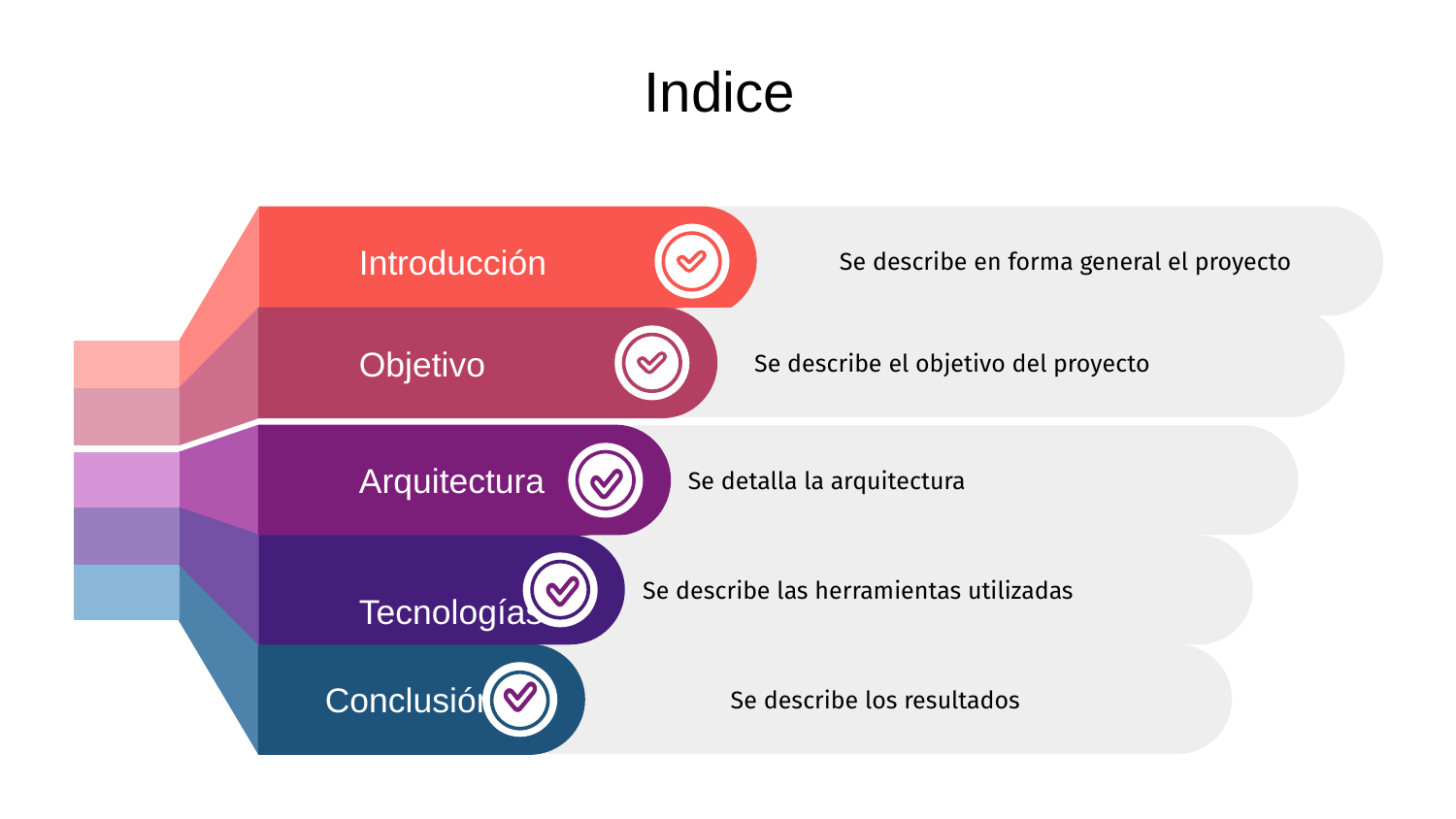

# Indice

          Se describe en forma general el proyecto

Introducción

            Se describe el objetivo del proyecto

Objetivo

         Se detalla la arquitectura

Arquitectura

         Se describe las herramientas utilizadas

Tecnologías

 Se describe los resultados

Conclusión